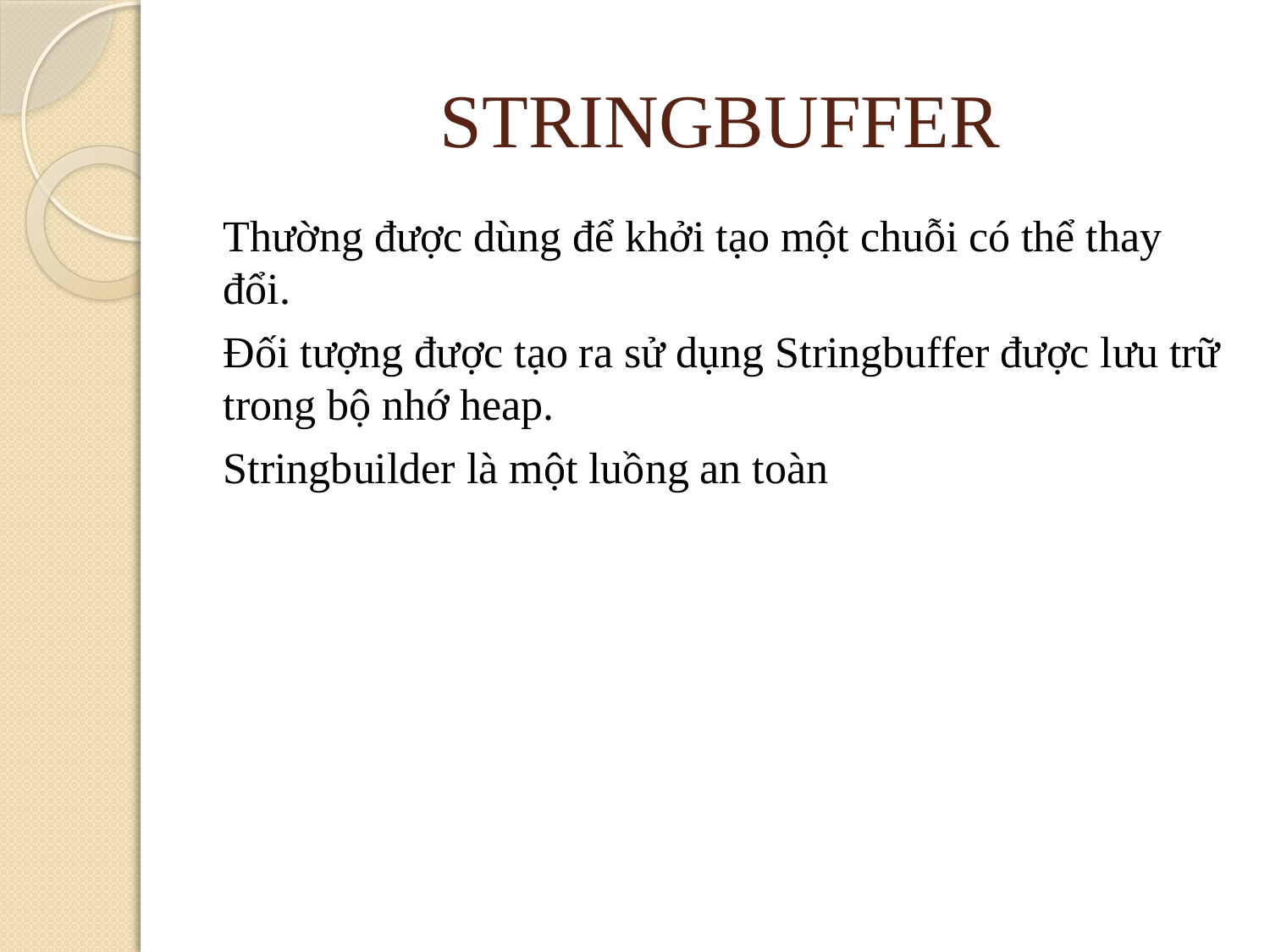

# STRINGBUFFER
Thường được dùng để khởi tạo một chuỗi có thể thay đổi.
Đối tượng được tạo ra sử dụng Stringbuffer được lưu trữ trong bộ nhớ heap.
Stringbuilder là một luồng an toàn